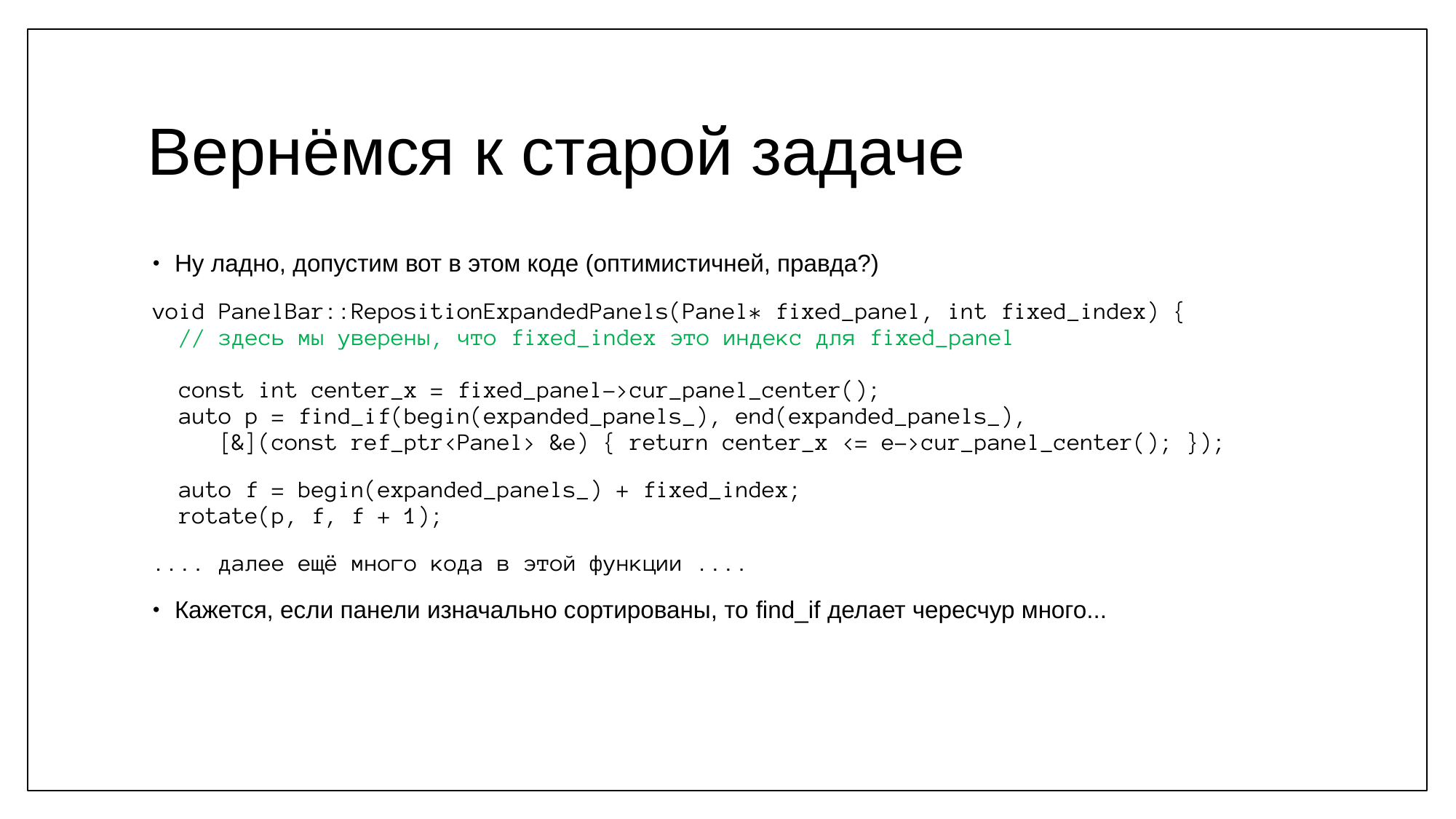

# Вернёмся к старой задаче
Ну ладно, допустим вот в этом коде (оптимистичней, правда?)
void PanelBar::RepositionExpandedPanels(Panel* fixed_panel, int fixed_index) {
  // здесь мы уверены, что fixed_index это индекс для fixed_panel
  const int center_x = fixed_panel->cur_panel_center();
  auto p = find_if(begin(expanded_panels_), end(expanded_panels_),
     [&](const ref_ptr<Panel> &e) { return center_x <= e->cur_panel_center(); });
  auto f = begin(expanded_panels_) + fixed_index;
  rotate(p, f, f + 1);
.... далее ещё много кода в этой функции ....
Кажется, если панели изначально сортированы, то find_if делает чересчур много...